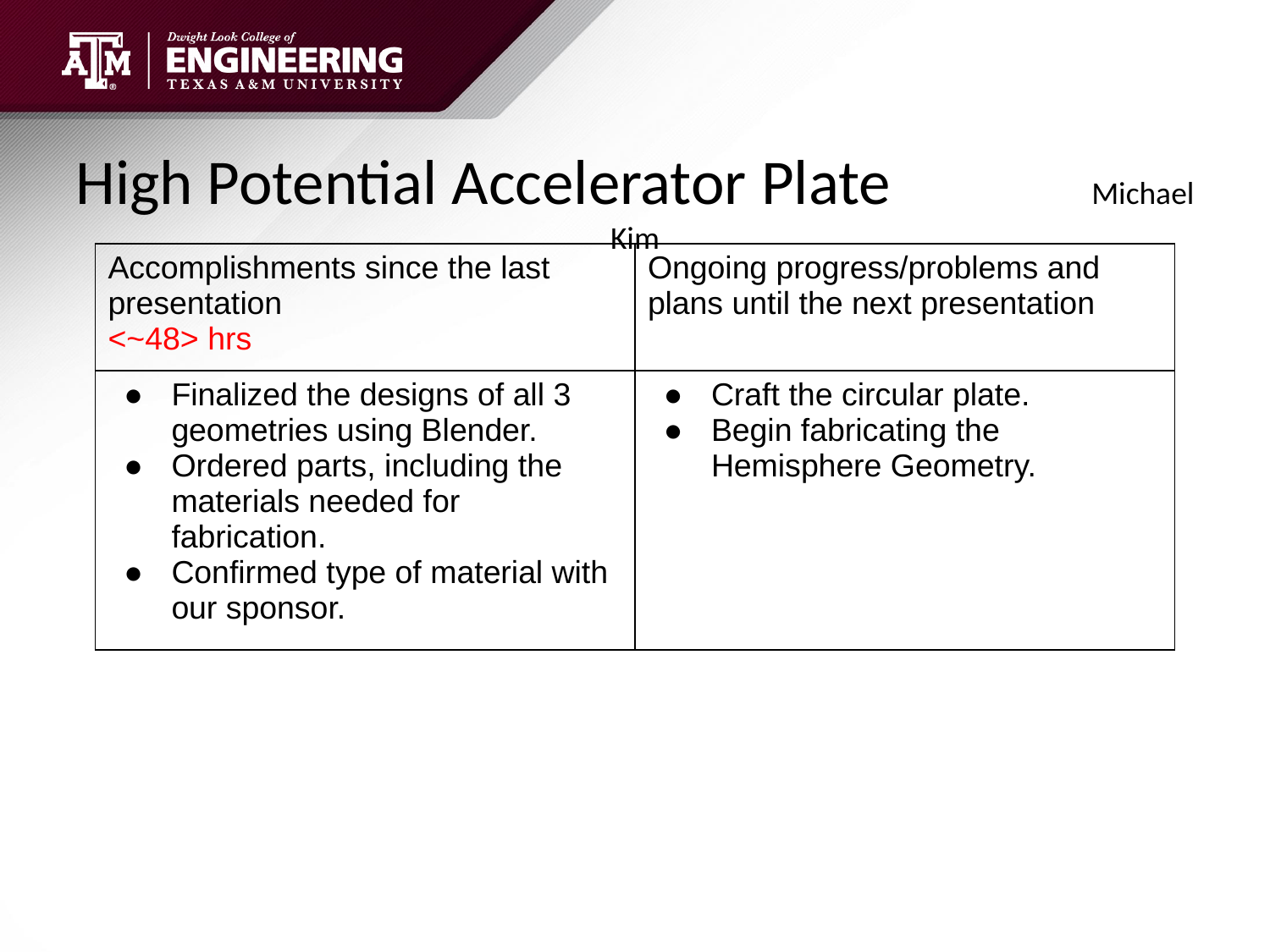

High Potential Accelerator Plate		Michael Kim
| Accomplishments since the last presentation <~48> hrs | Ongoing progress/problems and plans until the next presentation |
| --- | --- |
| Finalized the designs of all 3 geometries using Blender. Ordered parts, including the materials needed for fabrication. Confirmed type of material with our sponsor. | Craft the circular plate. Begin fabricating the Hemisphere Geometry. |